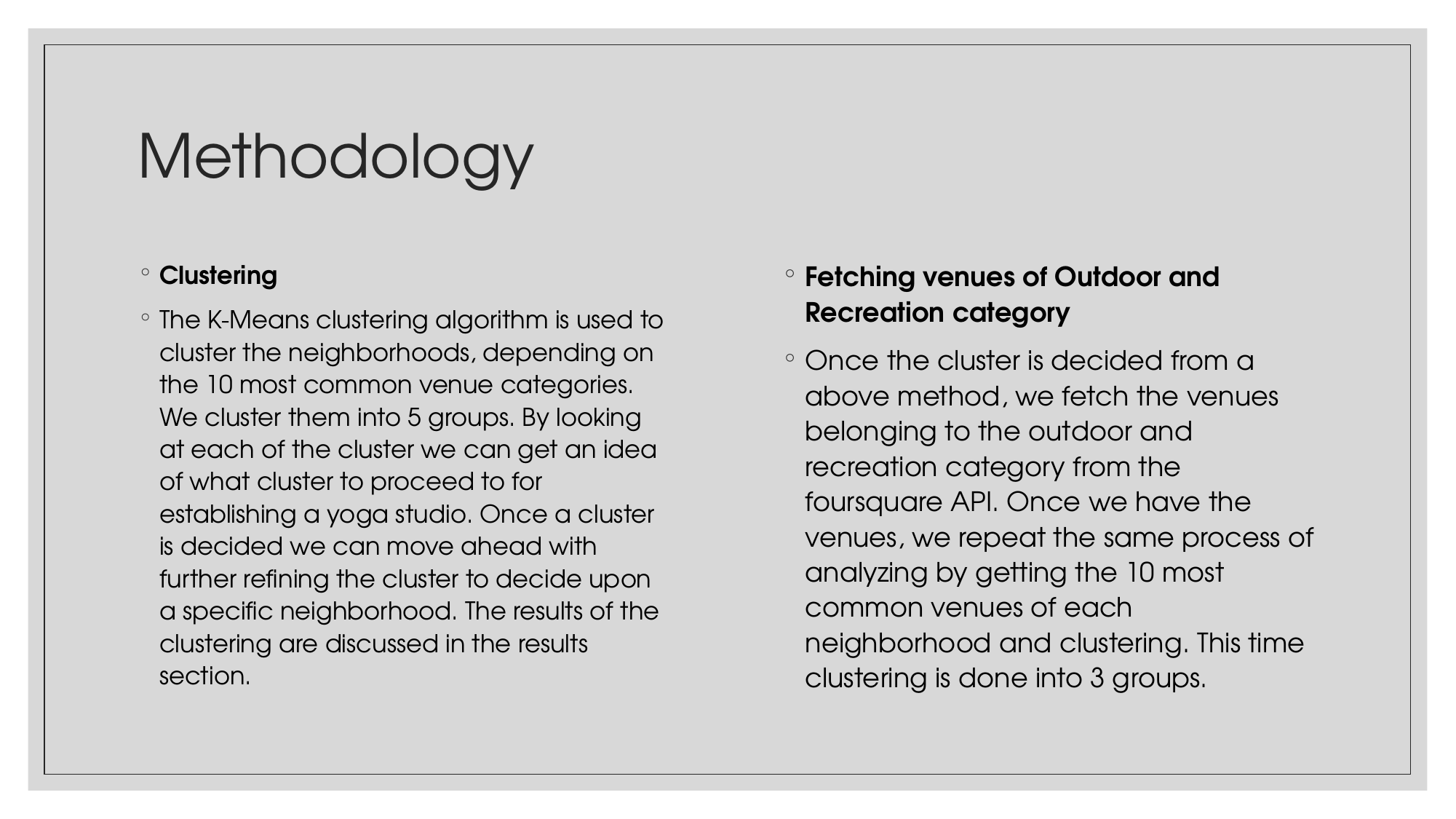

# Methodology
Clustering
The K-Means clustering algorithm is used to cluster the neighborhoods, depending on the 10 most common venue categories. We cluster them into 5 groups. By looking at each of the cluster we can get an idea of what cluster to proceed to for establishing a yoga studio. Once a cluster is decided we can move ahead with further refining the cluster to decide upon a specific neighborhood. The results of the clustering are discussed in the results section.

Fetching venues of Outdoor and Recreation category
Once the cluster is decided from a above method, we fetch the venues belonging to the outdoor and recreation category from the foursquare API. Once we have the venues, we repeat the same process of analyzing by getting the 10 most common venues of each neighborhood and clustering. This time clustering is done into 3 groups.